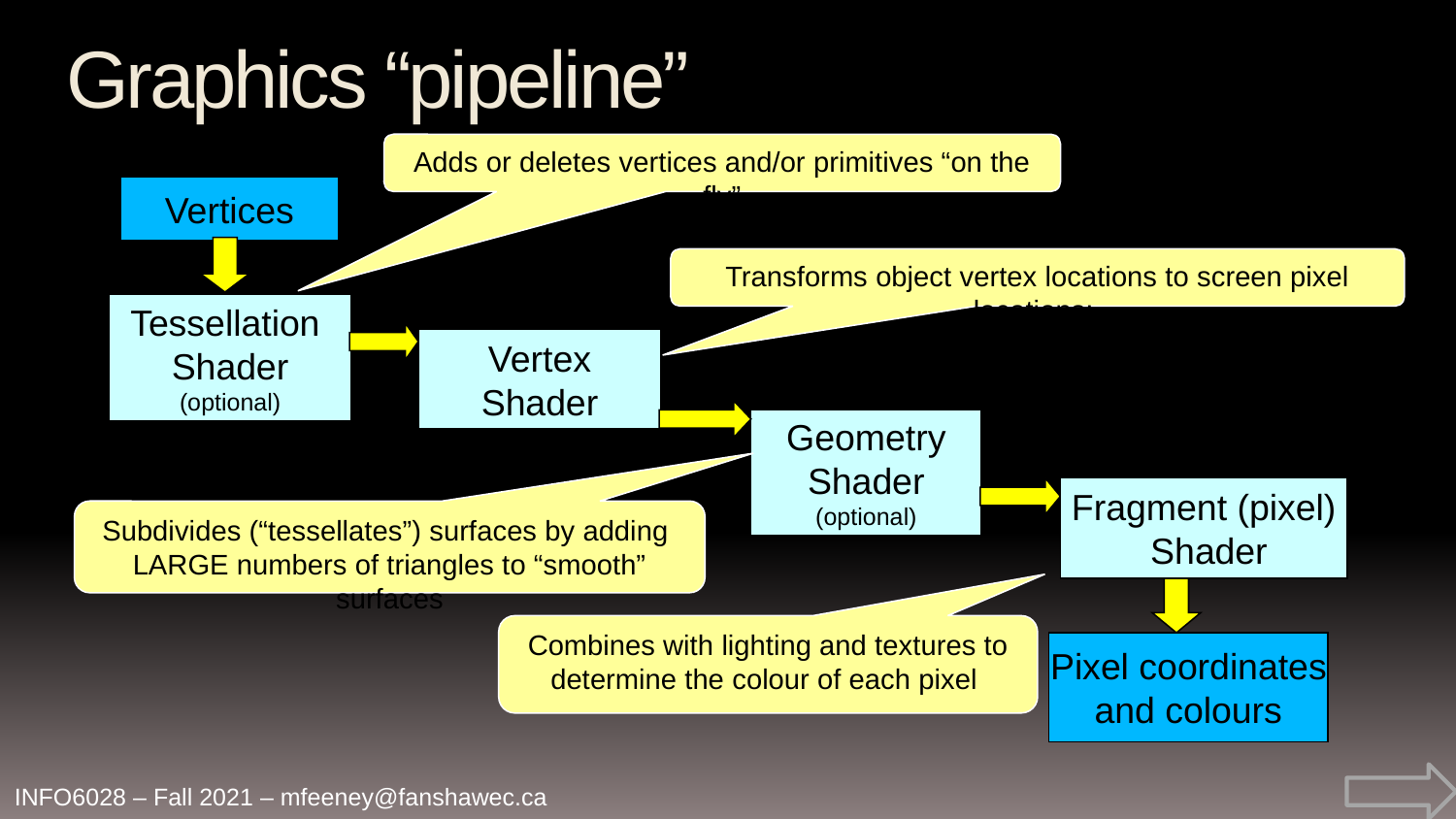

Graphics “pipeline”
Adds or deletes vertices and/or primitives “on the fly”
Vertices

Transforms object vertex locations to screen pixel locations;
Tessellation
Shader
(optional)

Vertex
Shader

Geometry
Shader
(optional)

Fragment (pixel)
 Shader
Subdivides (“tessellates”) surfaces by adding  LARGE numbers of triangles to “smooth” surfaces

Combines with lighting and textures to determine the colour of each pixel
Pixel coordinates
and colours